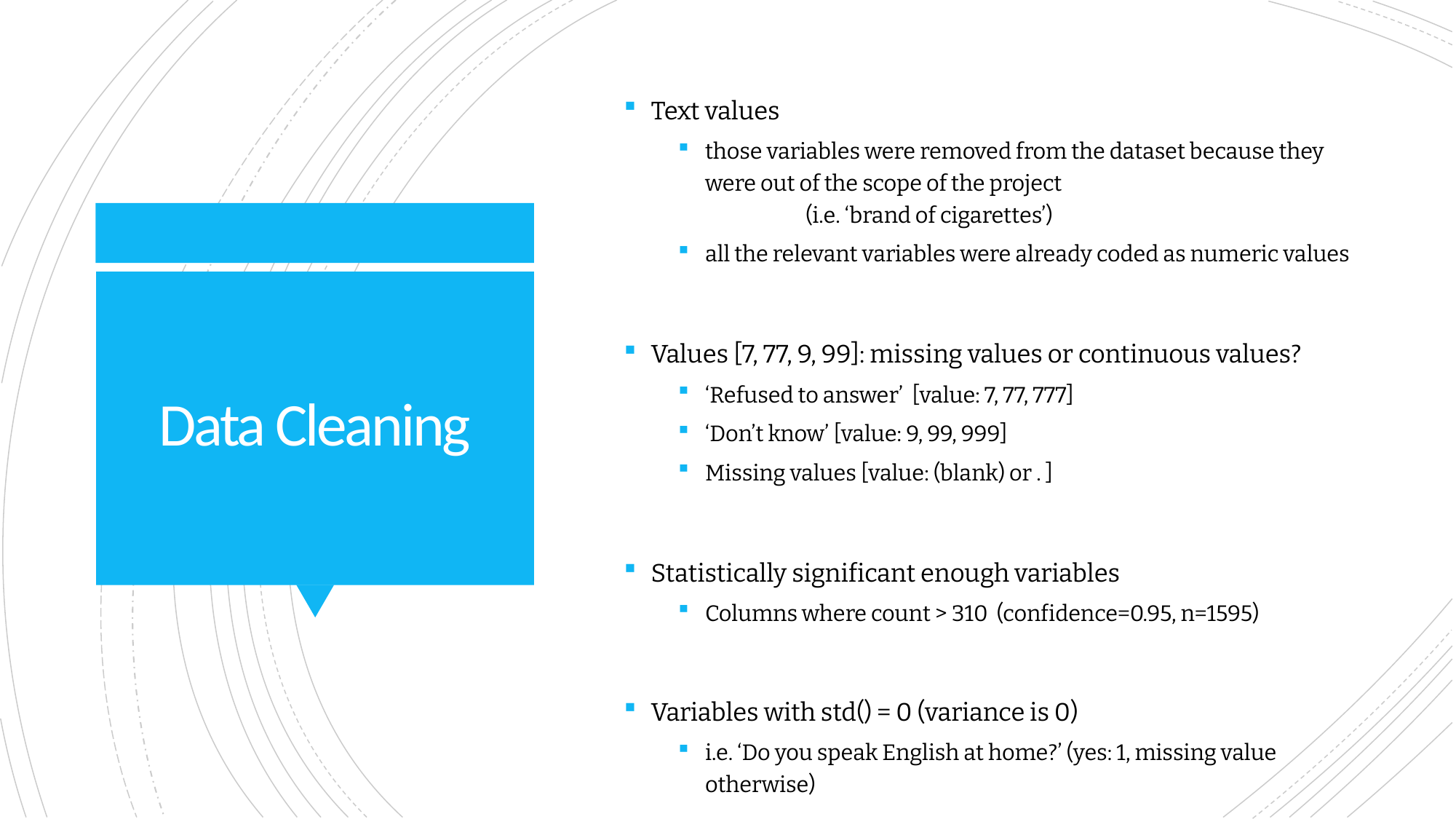

Text values
those variables were removed from the dataset because they were out of the scope of the project
	(i.e. ‘brand of cigarettes’)
all the relevant variables were already coded as numeric values

Values [7, 77, 9, 99]: missing values or continuous values?
‘Refused to answer’  [value: 7, 77, 777]
‘Don’t know’ [value: 9, 99, 999]
Missing values [value: (blank) or . ]

Statistically significant enough variables
Columns where count > 310  (confidence=0.95, n=1595)

Variables with std() = 0 (variance is 0)
i.e. ‘Do you speak English at home?’ (yes: 1, missing value otherwise)

# Data Cleaning